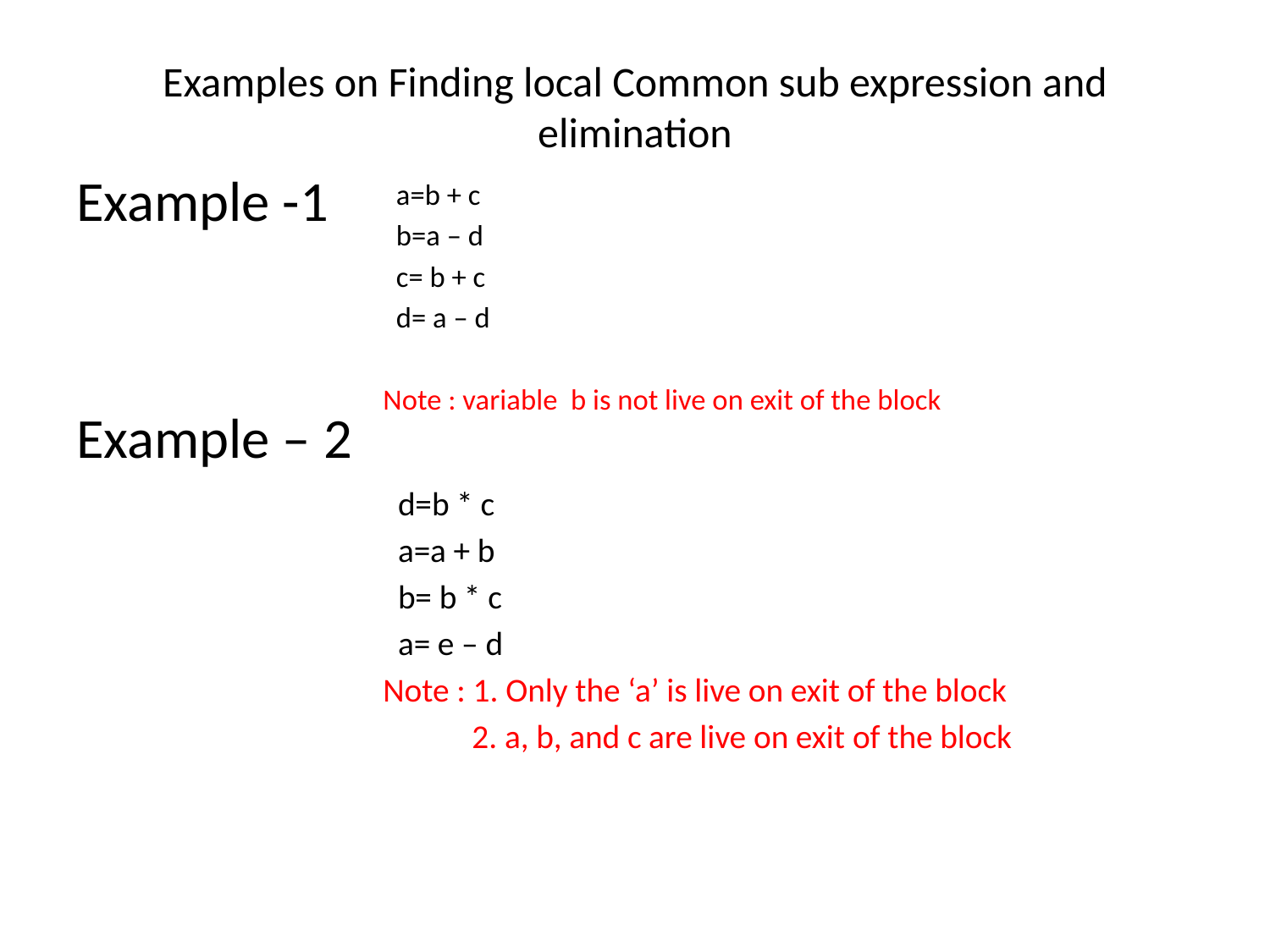

# Examples on Finding local Common sub expression and elimination
Example -1

Example – 2
  a=b + c
  b=a – d
  c= b + c
  d= a – d

Note : variable  b is not live on exit of the block

  d=b * c
  a=a + b
  b= b * c
  a= e – d
Note : 1. Only the ‘a’ is live on exit of the block
            2. a, b, and c are live on exit of the block